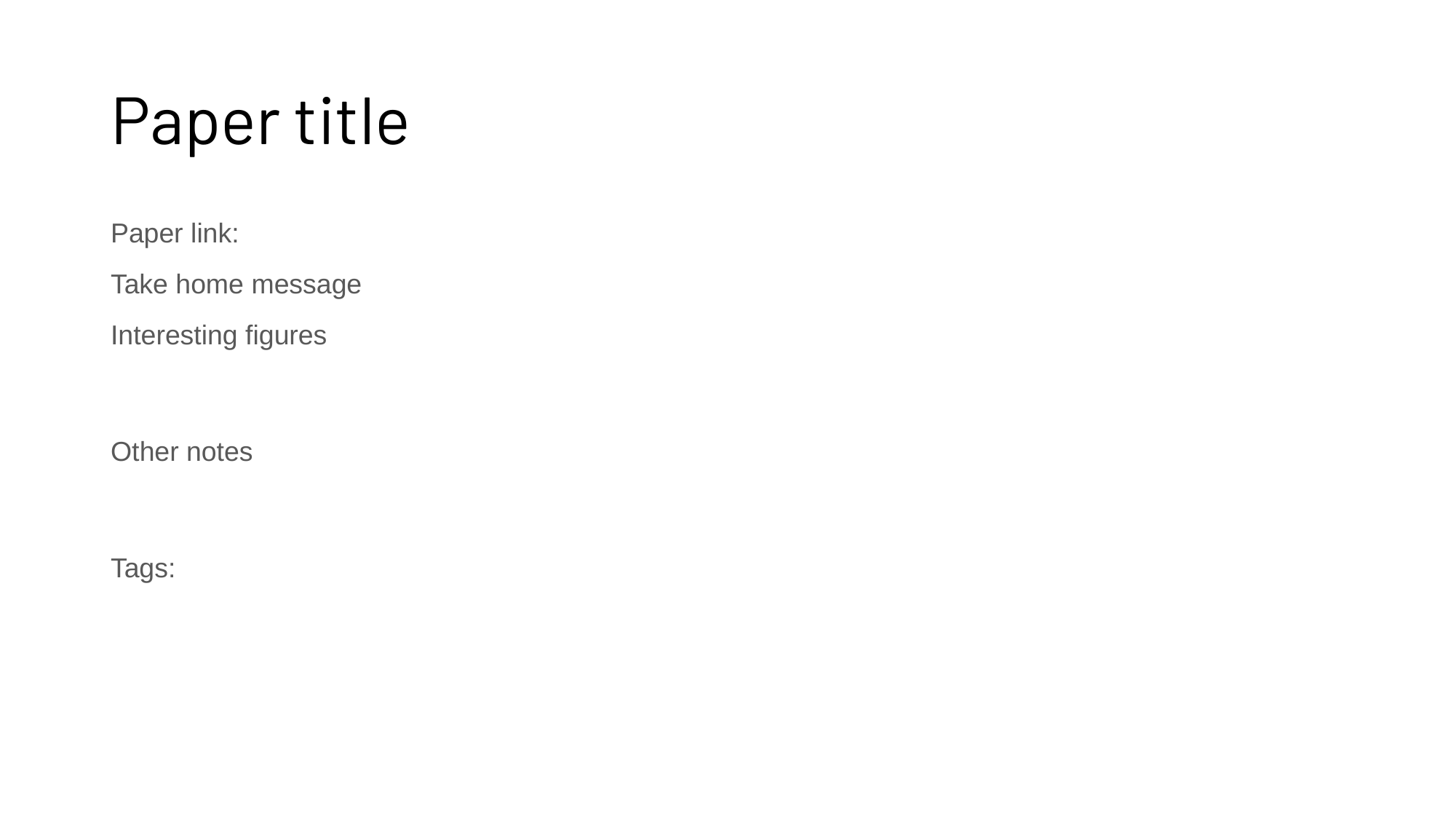

# Paper title
Paper link:
Take home message
Interesting figures
Other notes
Tags: